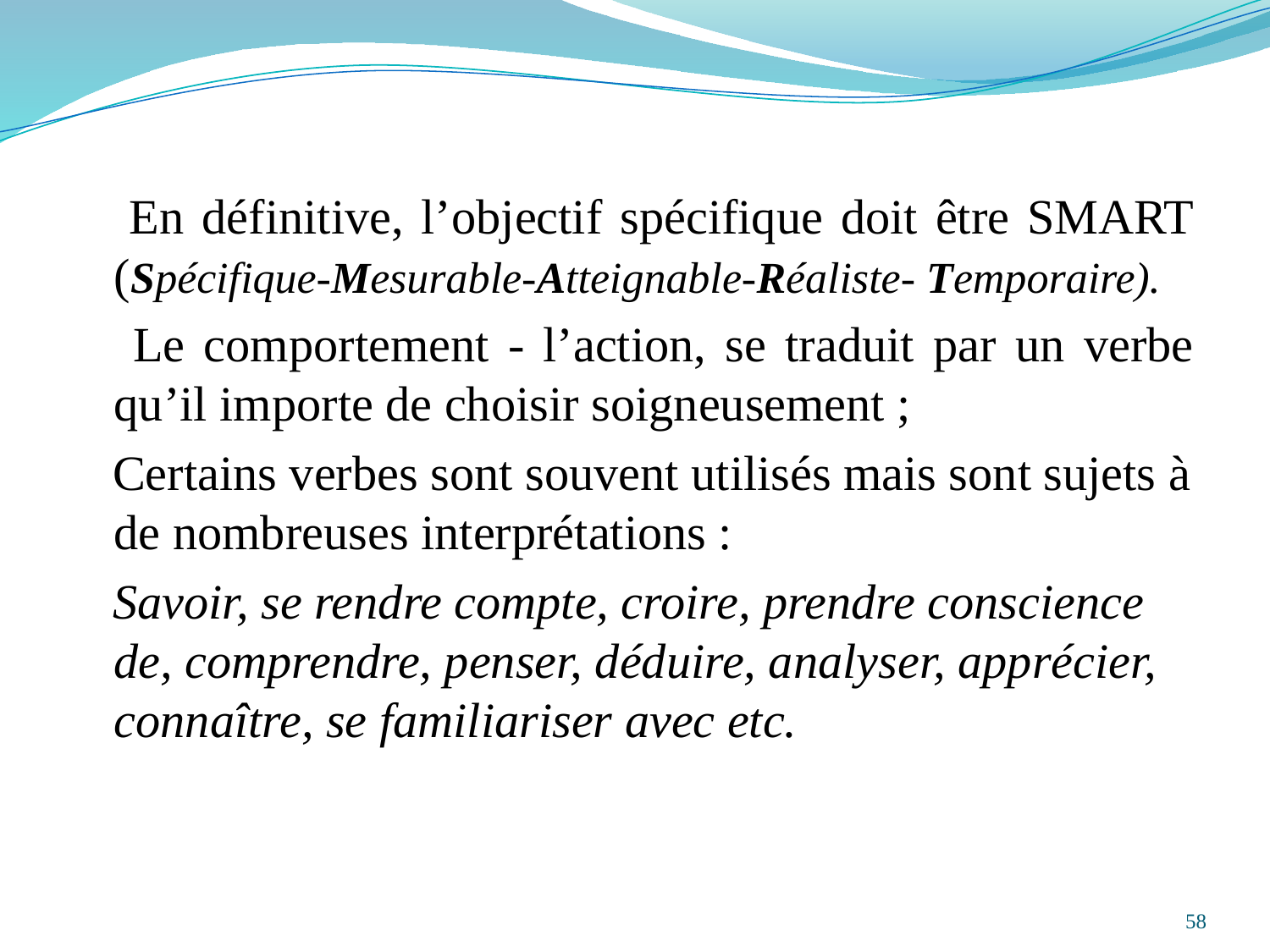

En définitive, l’objectif spécifique doit être SMART (Spécifique-Mesurable-Atteignable-Réaliste- Temporaire).
   Le comportement - l’action, se traduit par un verbe qu’il importe de choisir soigneusement ;
   Certains verbes sont souvent utilisés mais sont sujets à de nombreuses interprétations :
   Savoir, se rendre compte, croire, prendre conscience de, comprendre, penser, déduire, analyser, apprécier, connaître, se familiariser avec etc.

58